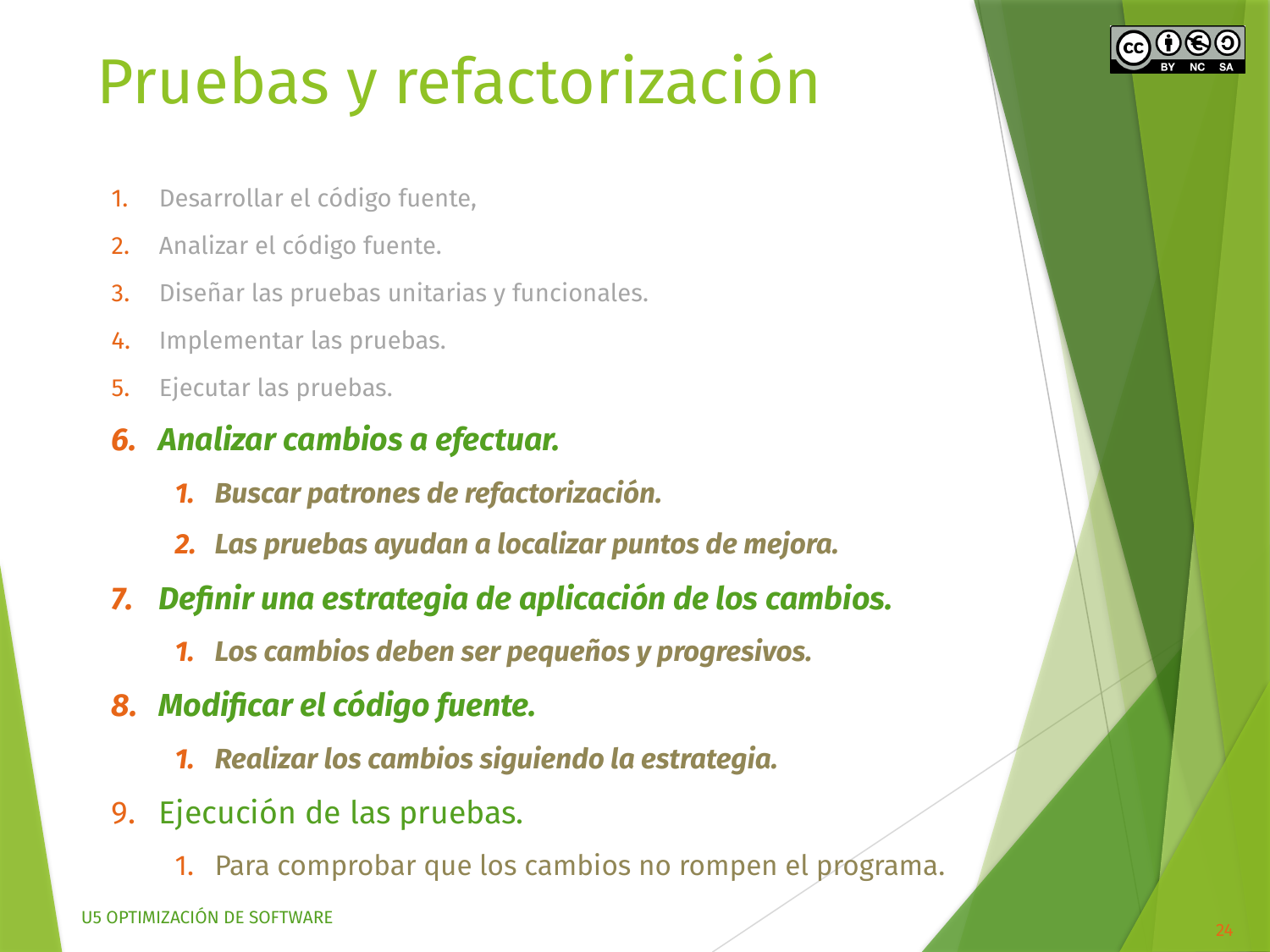

# Pruebas y refactorización
Desarrollar el código fuente,
Analizar el código fuente.
Diseñar las pruebas unitarias y funcionales.
Implementar las pruebas.
Ejecutar las pruebas.
Analizar cambios a efectuar.
Buscar patrones de refactorización.
Las pruebas ayudan a localizar puntos de mejora.
Definir una estrategia de aplicación de los cambios.
Los cambios deben ser pequeños y progresivos.
Modificar el código fuente.
Realizar los cambios siguiendo la estrategia.
Ejecución de las pruebas.
Para comprobar que los cambios no rompen el programa.